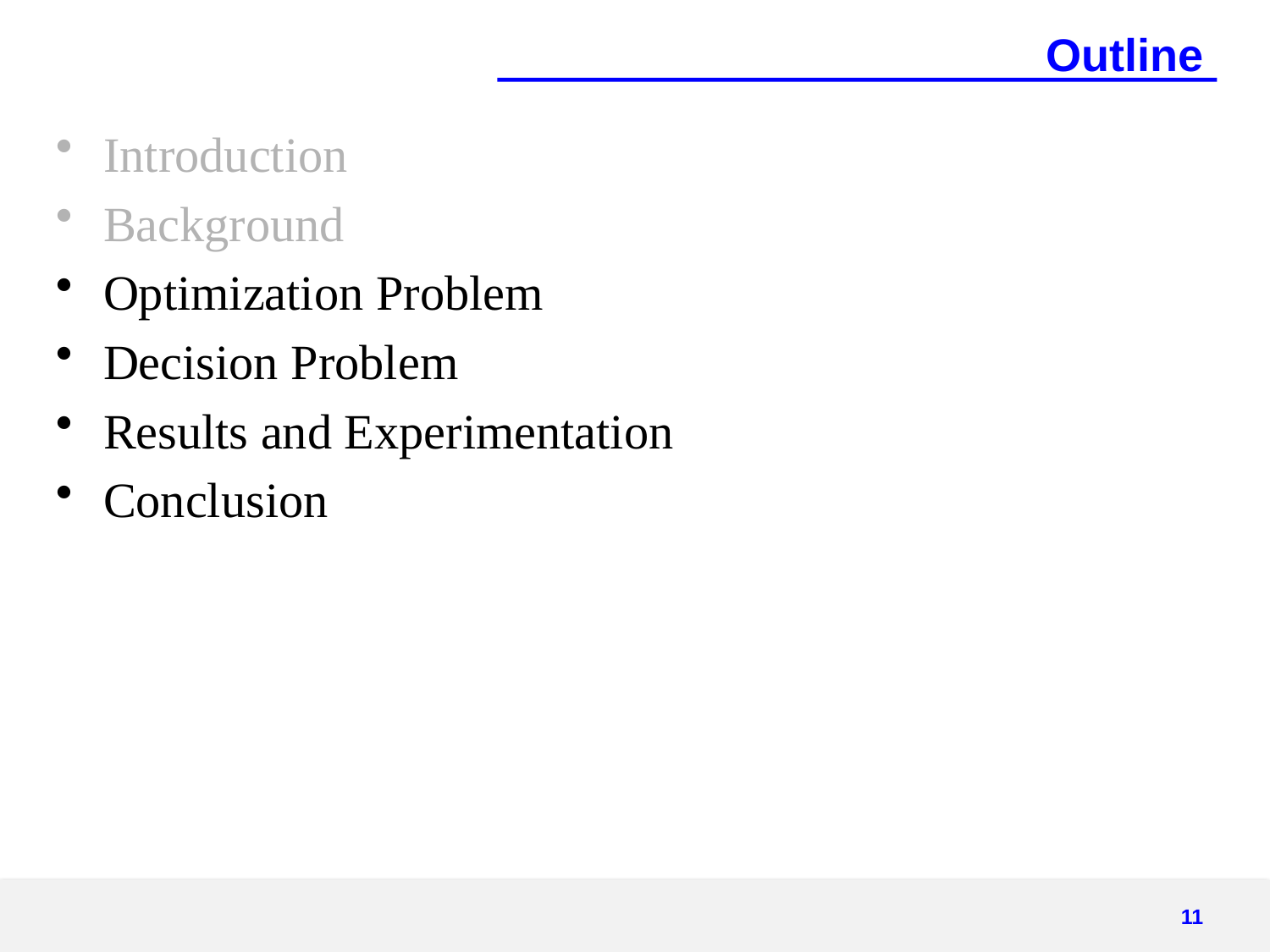

# Outline
Introduction
Background
Optimization Problem
Decision Problem
Results and Experimentation
Conclusion

11